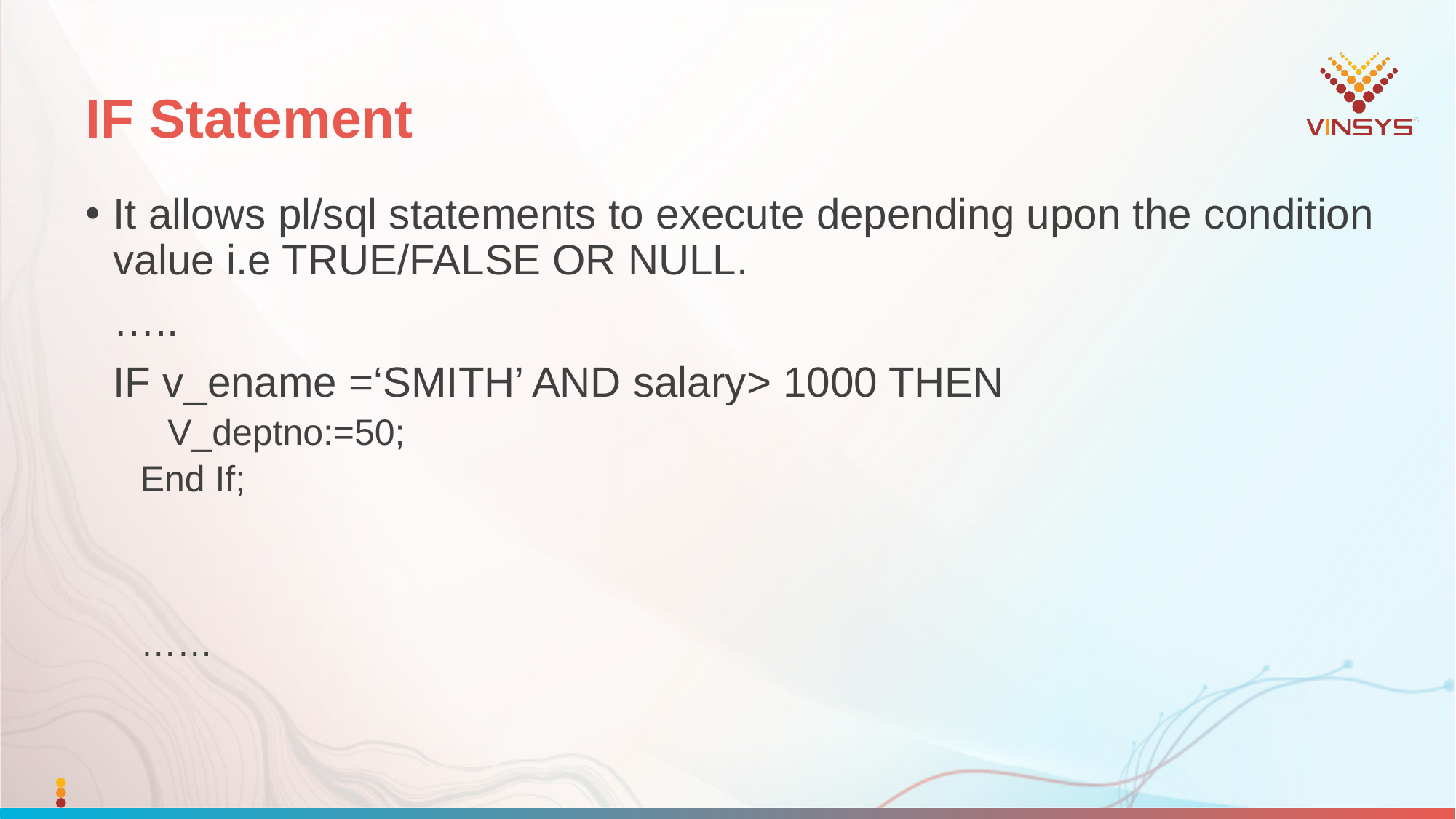

# IF Statement
It allows pl/sql statements to execute depending upon the condition value i.e TRUE/FALSE OR NULL.
	…..
	IF v_ename =‘SMITH’ AND salary> 1000 THEN
	V_deptno:=50;
End If;
……